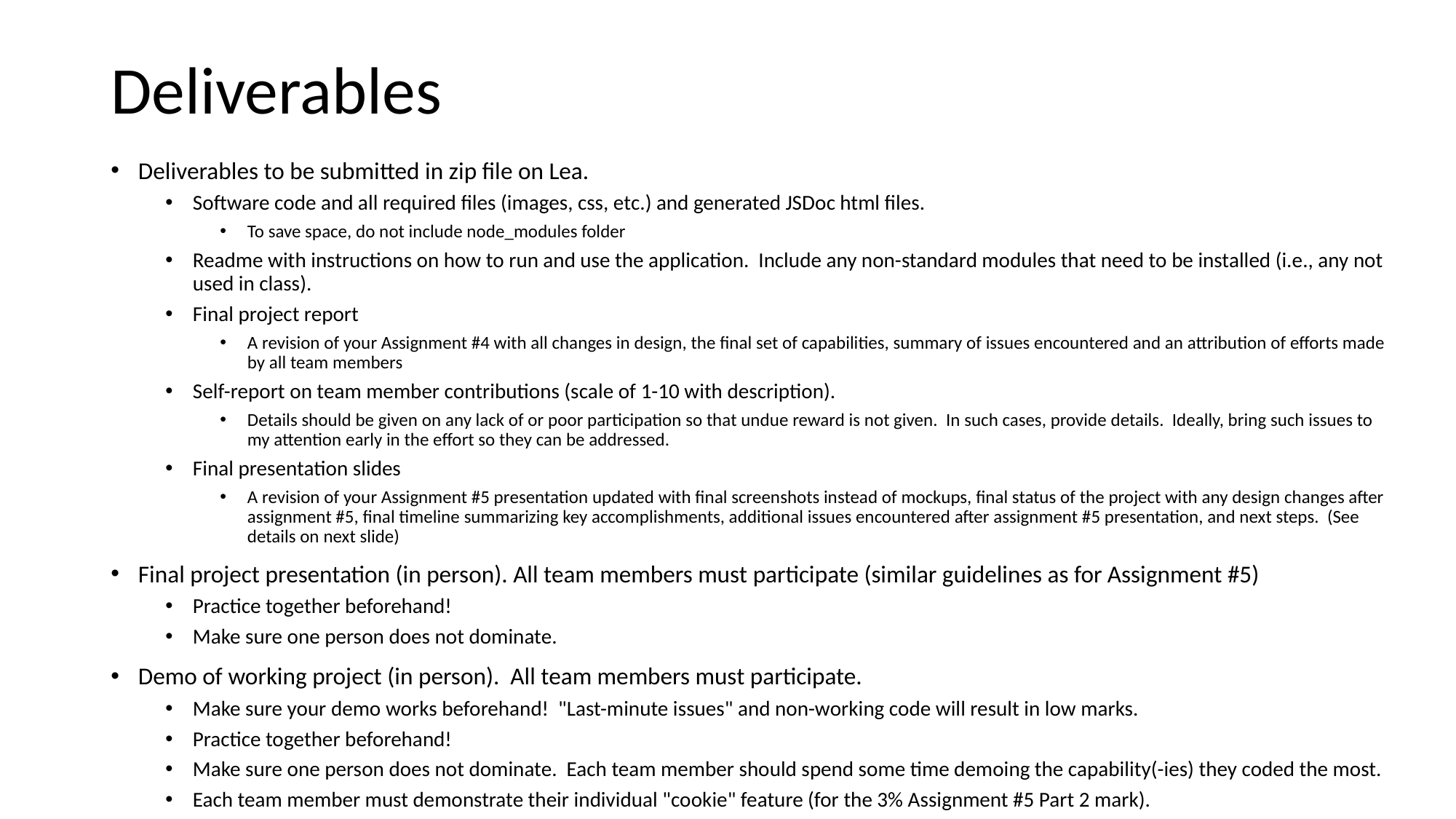

# Deliverables
Deliverables to be submitted in zip file on Lea.
Software code and all required files (images, css, etc.) and generated JSDoc html files.
To save space, do not include node_modules folder
Readme with instructions on how to run and use the application.  Include any non-standard modules that need to be installed (i.e., any not used in class).
Final project report
A revision of your Assignment #4 with all changes in design, the final set of capabilities, summary of issues encountered and an attribution of efforts made by all team members
Self-report on team member contributions (scale of 1-10 with description).
Details should be given on any lack of or poor participation so that undue reward is not given.  In such cases, provide details.  Ideally, bring such issues to my attention early in the effort so they can be addressed.
Final presentation slides
A revision of your Assignment #5 presentation updated with final screenshots instead of mockups, final status of the project with any design changes after assignment #5, final timeline summarizing key accomplishments, additional issues encountered after assignment #5 presentation, and next steps.  (See details on next slide)
Final project presentation (in person). All team members must participate (similar guidelines as for Assignment #5)
Practice together beforehand!
Make sure one person does not dominate.
Demo of working project (in person).  All team members must participate.
Make sure your demo works beforehand!  "Last-minute issues" and non-working code will result in low marks.
Practice together beforehand!
Make sure one person does not dominate.  Each team member should spend some time demoing the capability(-ies) they coded the most.
Each team member must demonstrate their individual "cookie" feature (for the 3% Assignment #5 Part 2 mark).